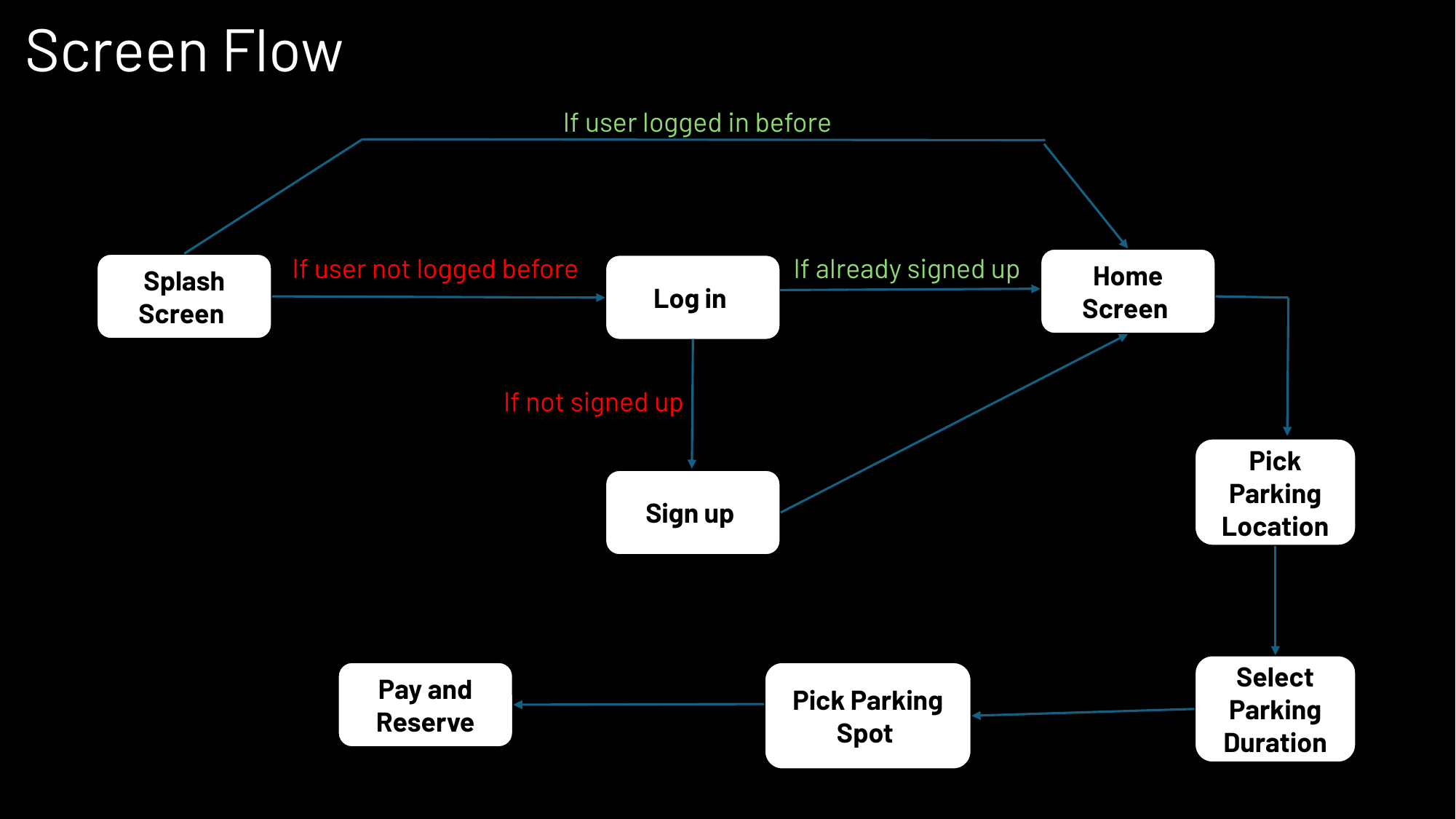

# Screen Flow

If user logged in before
If already signed up
If user not logged before
Home Screen
Splash Screen
Log in
If not signed up
Pick Parking Location
Sign up
Select Parking Duration
Pay and Reserve
Pick Parking Spot